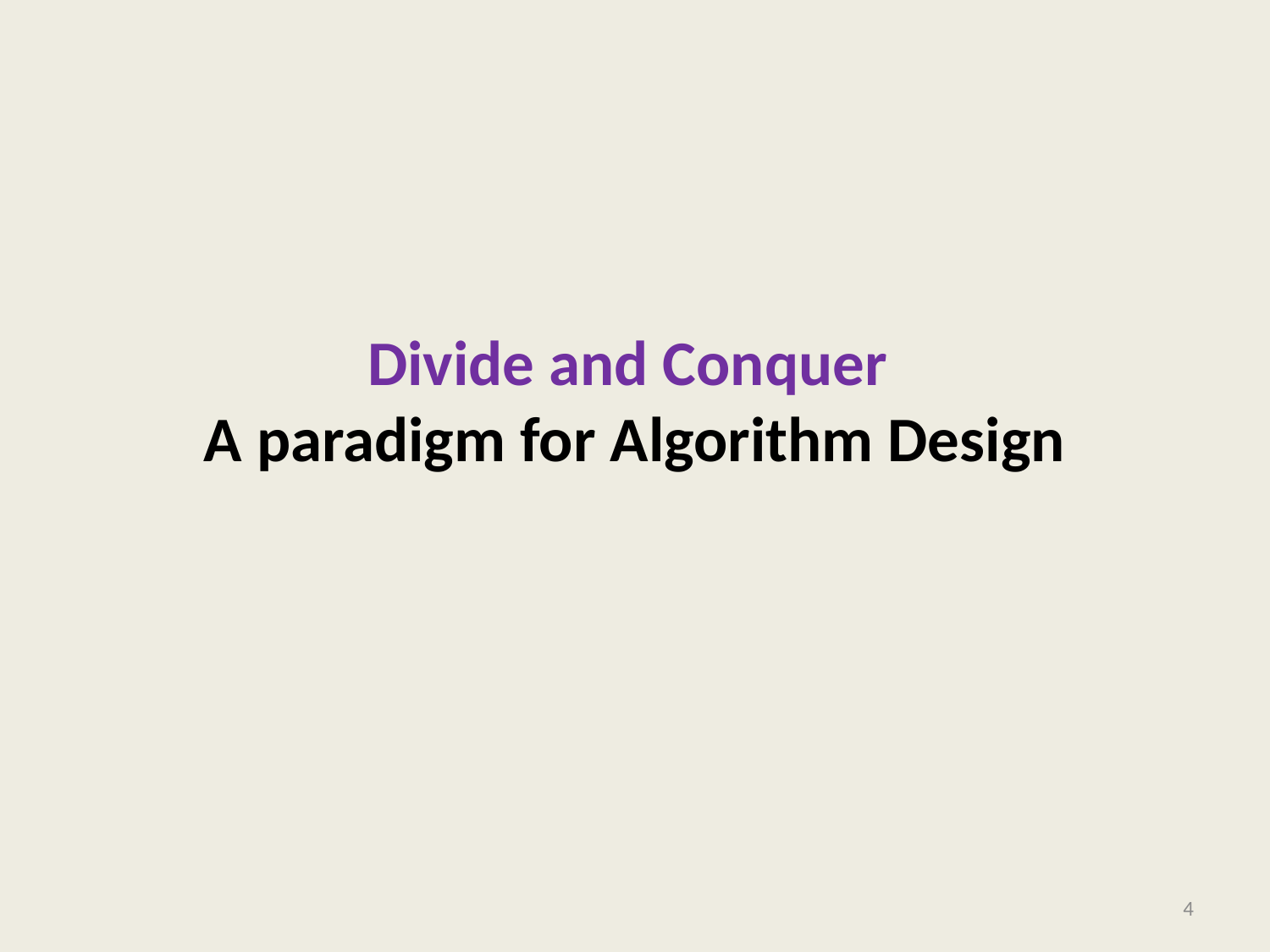

# Divide and Conquer A paradigm for Algorithm Design

4